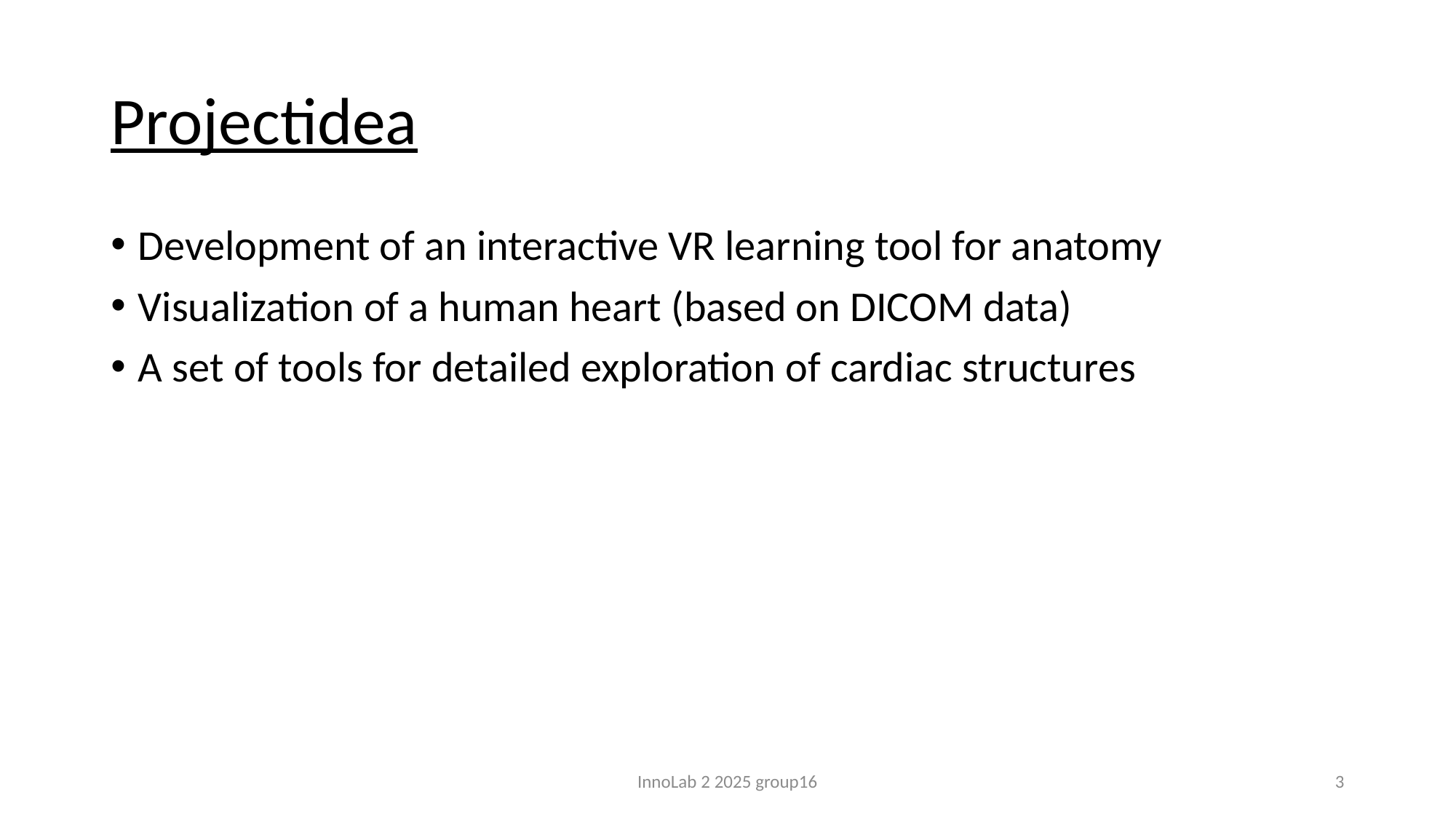

# Projectidea
Development of an interactive VR learning tool for anatomy
Visualization of a human heart (based on DICOM data)
A set of tools for detailed exploration of cardiac structures
InnoLab 2 2025 group16
3